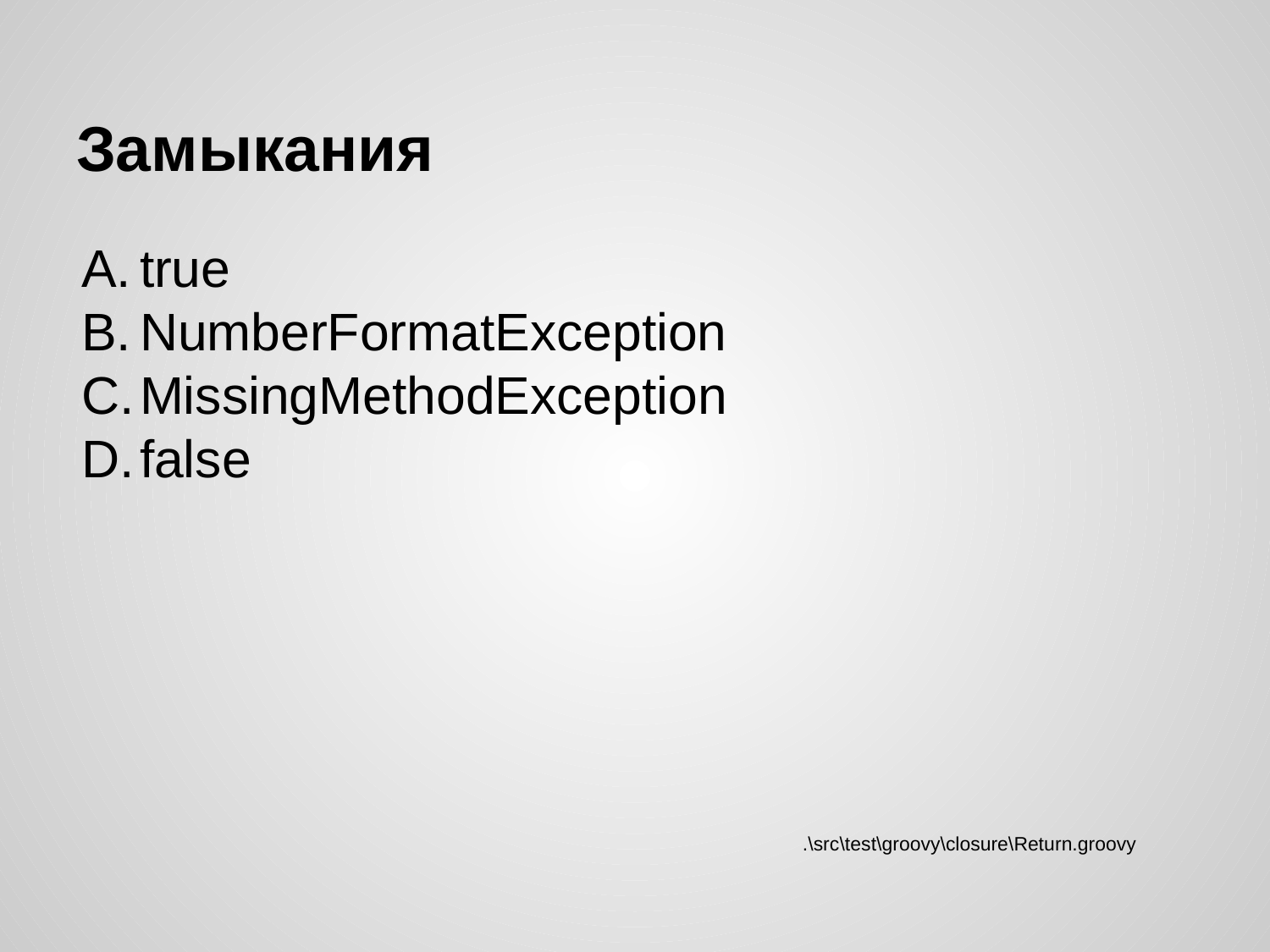

# Замыкания
true
NumberFormatException
MissingMethodException
false

.\src\test\groovy\closure\Return.groovy